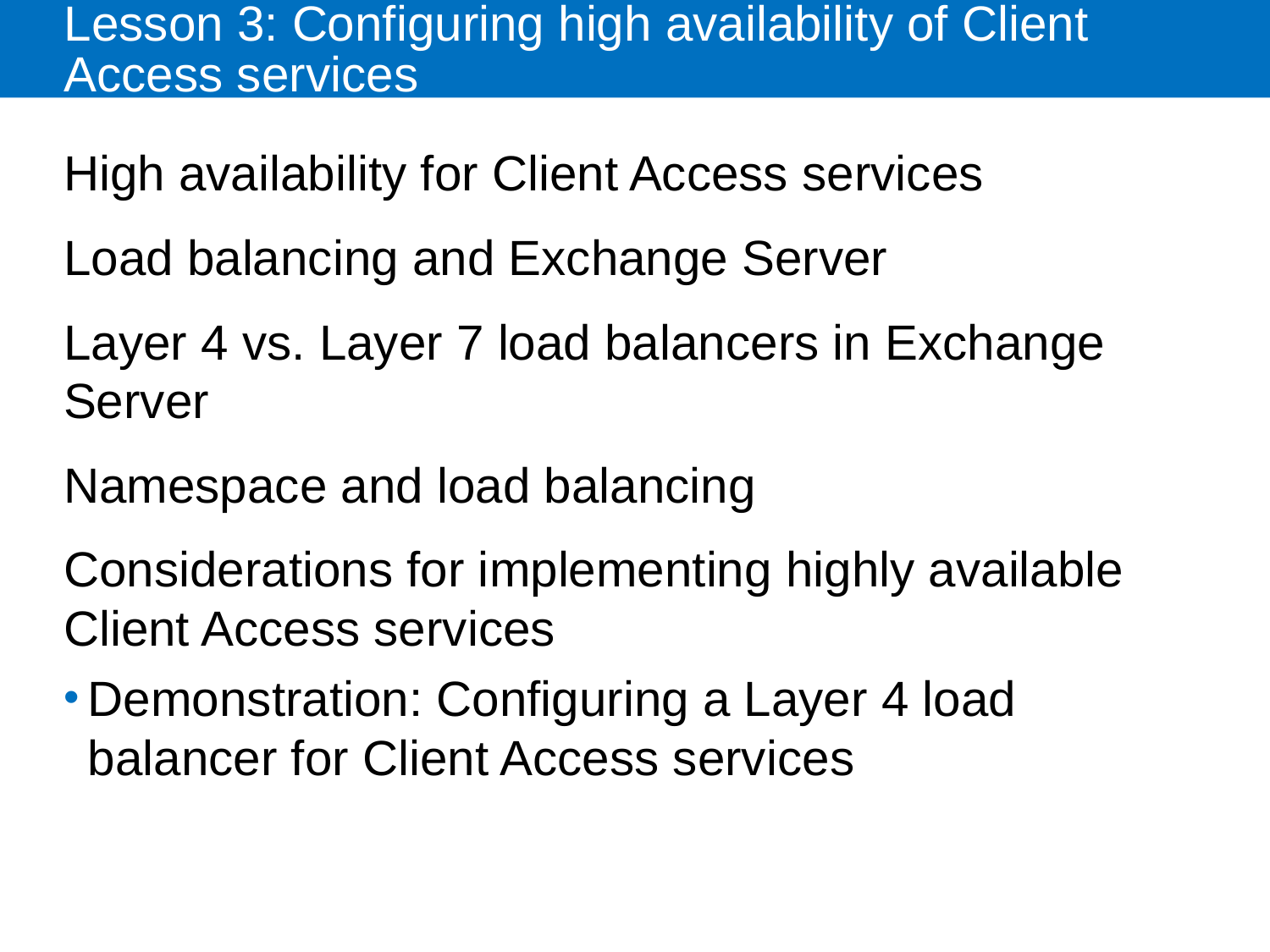

# Lesson 3: Configuring high availability of Client Access services
High availability for Client Access services
Load balancing and Exchange Server
Layer 4 vs. Layer 7 load balancers in Exchange Server
Namespace and load balancing
Considerations for implementing highly available Client Access services
Demonstration: Configuring a Layer 4 load balancer for Client Access services